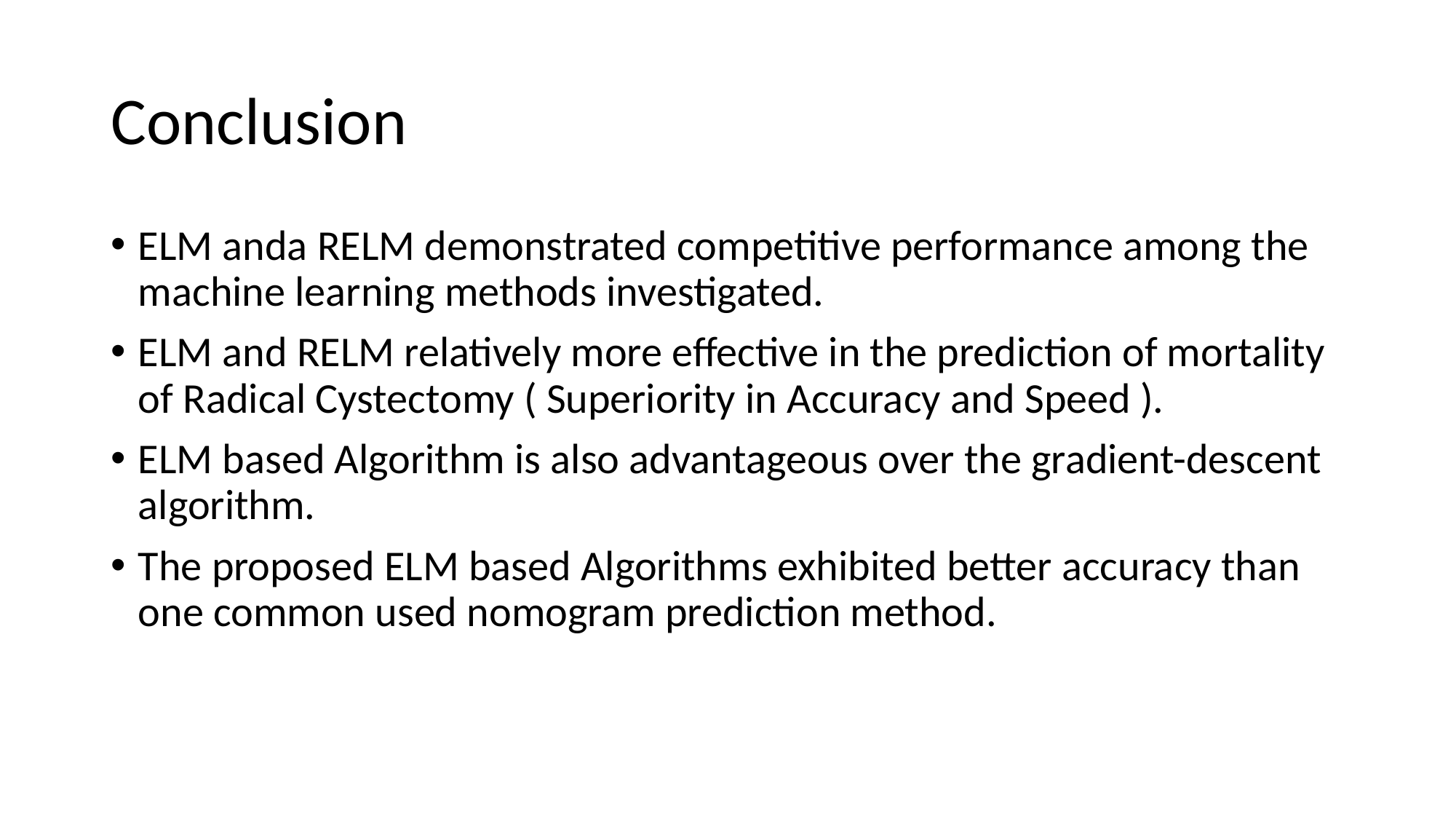

# Conclusion
ELM anda RELM demonstrated competitive performance among the machine learning methods investigated.
ELM and RELM relatively more effective in the prediction of mortality of Radical Cystectomy ( Superiority in Accuracy and Speed ).
ELM based Algorithm is also advantageous over the gradient-descent algorithm.
The proposed ELM based Algorithms exhibited better accuracy than one common used nomogram prediction method.